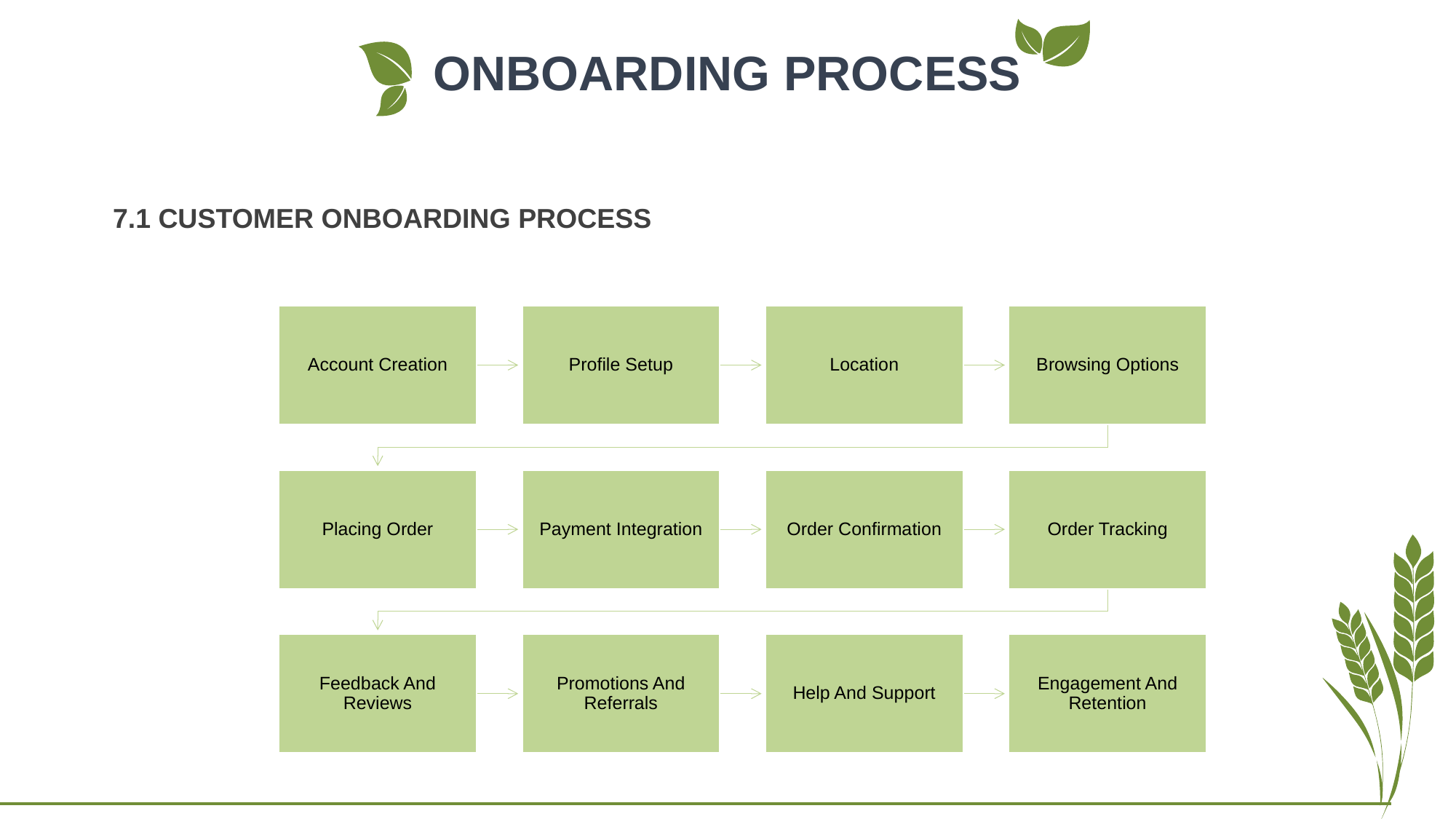

ONBOARDING PROCESS
7.1 CUSTOMER ONBOARDING PROCESS

Account Creation

Profile Setup

Location

Browsing Options

Placing Order

Payment Integration

Order Confirmation

Order Tracking

Feedback And Reviews

Promotions And Referrals

Help And Support
Engagement And Retention